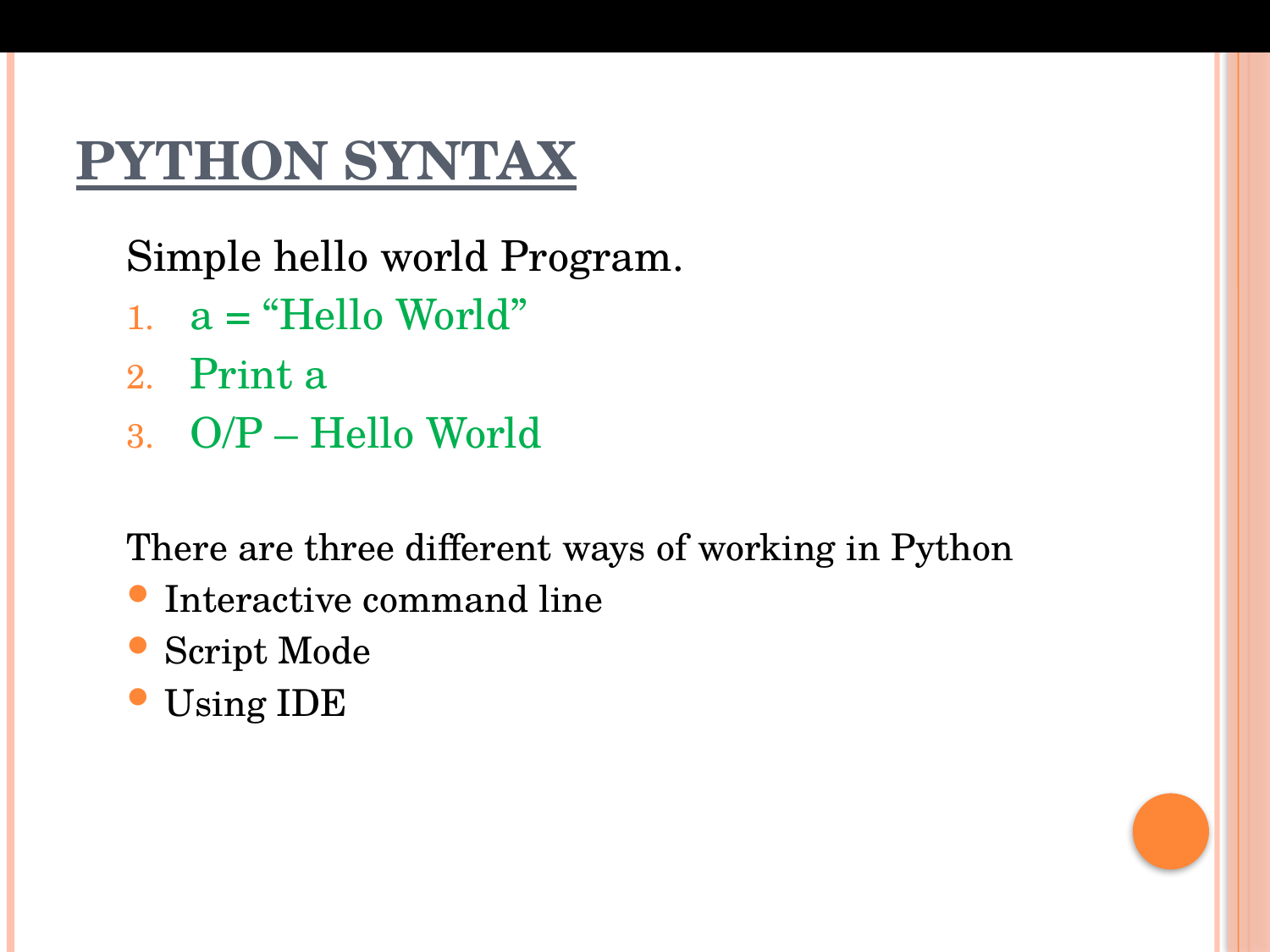

# Python Syntax
Simple hello world Program.
a = “Hello World”
Print a
O/P – Hello World

There are three different ways of working in Python
Interactive command line
Script Mode
Using IDE